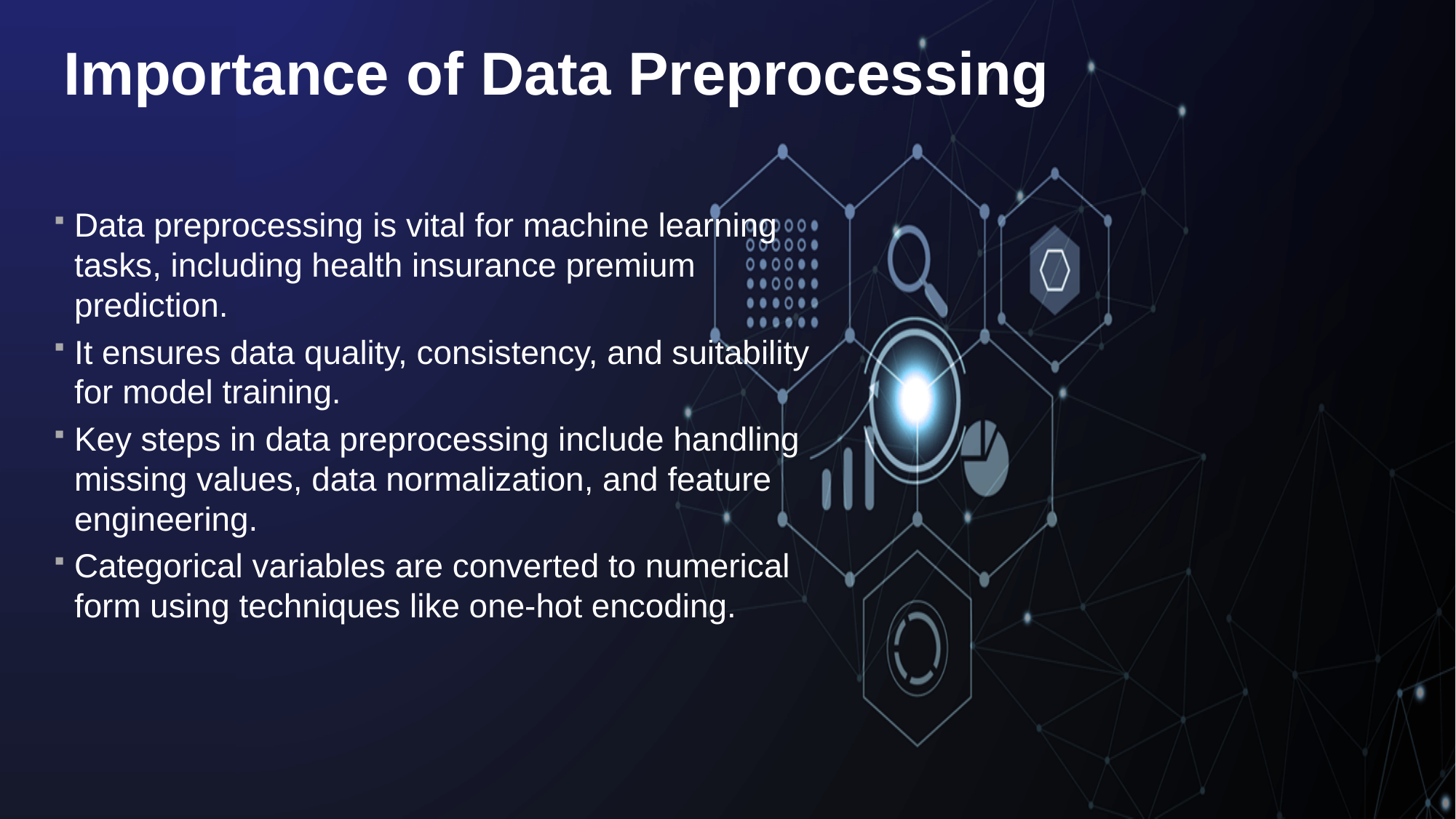

Importance of Data Preprocessing
Data preprocessing is vital for machine learning tasks, including health insurance premium prediction.
It ensures data quality, consistency, and suitability for model training.
Key steps in data preprocessing include handling missing values, data normalization, and feature engineering.
Categorical variables are converted to numerical form using techniques like one-hot encoding.